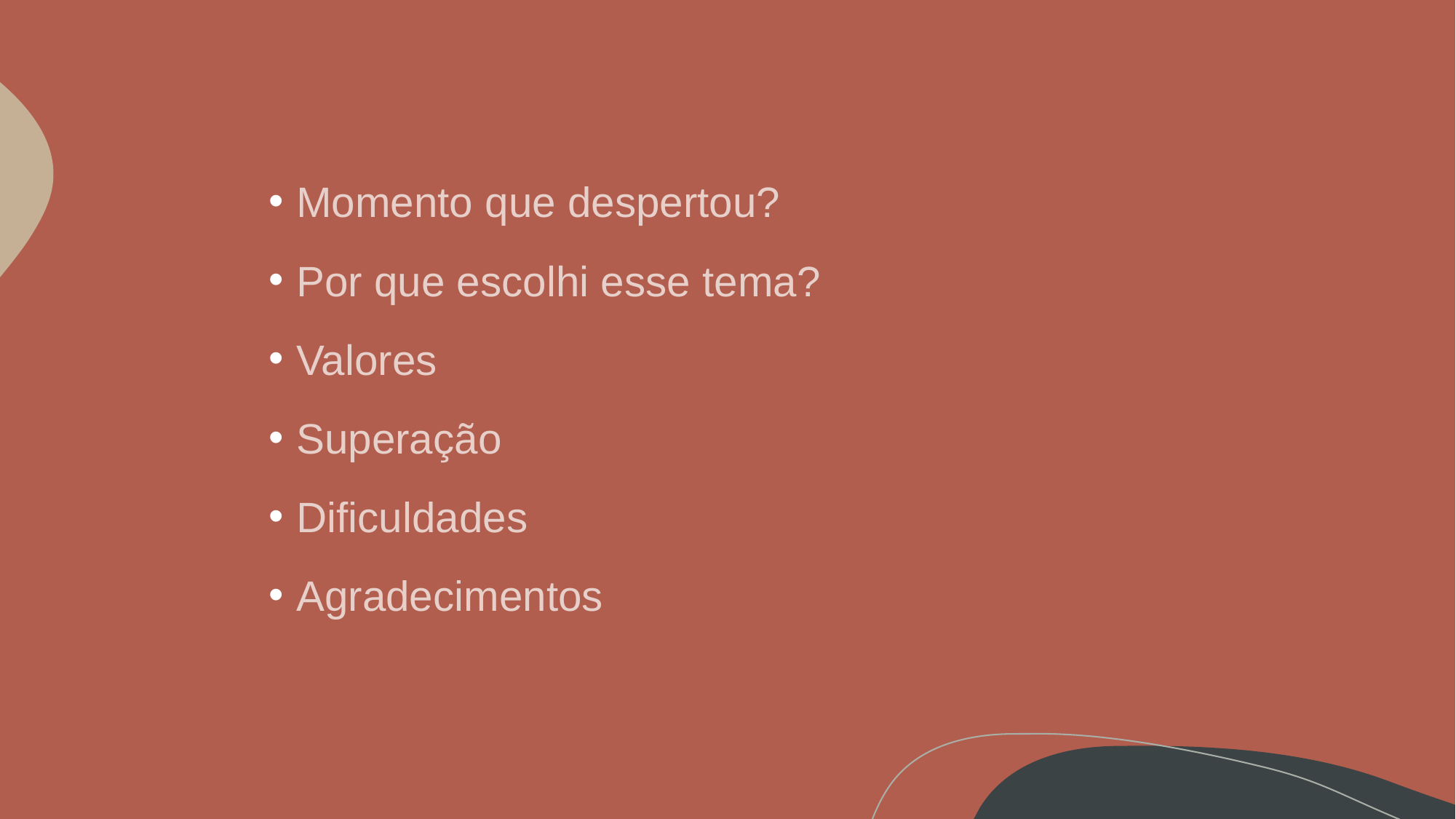

#
Momento que despertou?
Por que escolhi esse tema?
Valores
Superação
Dificuldades
Agradecimentos